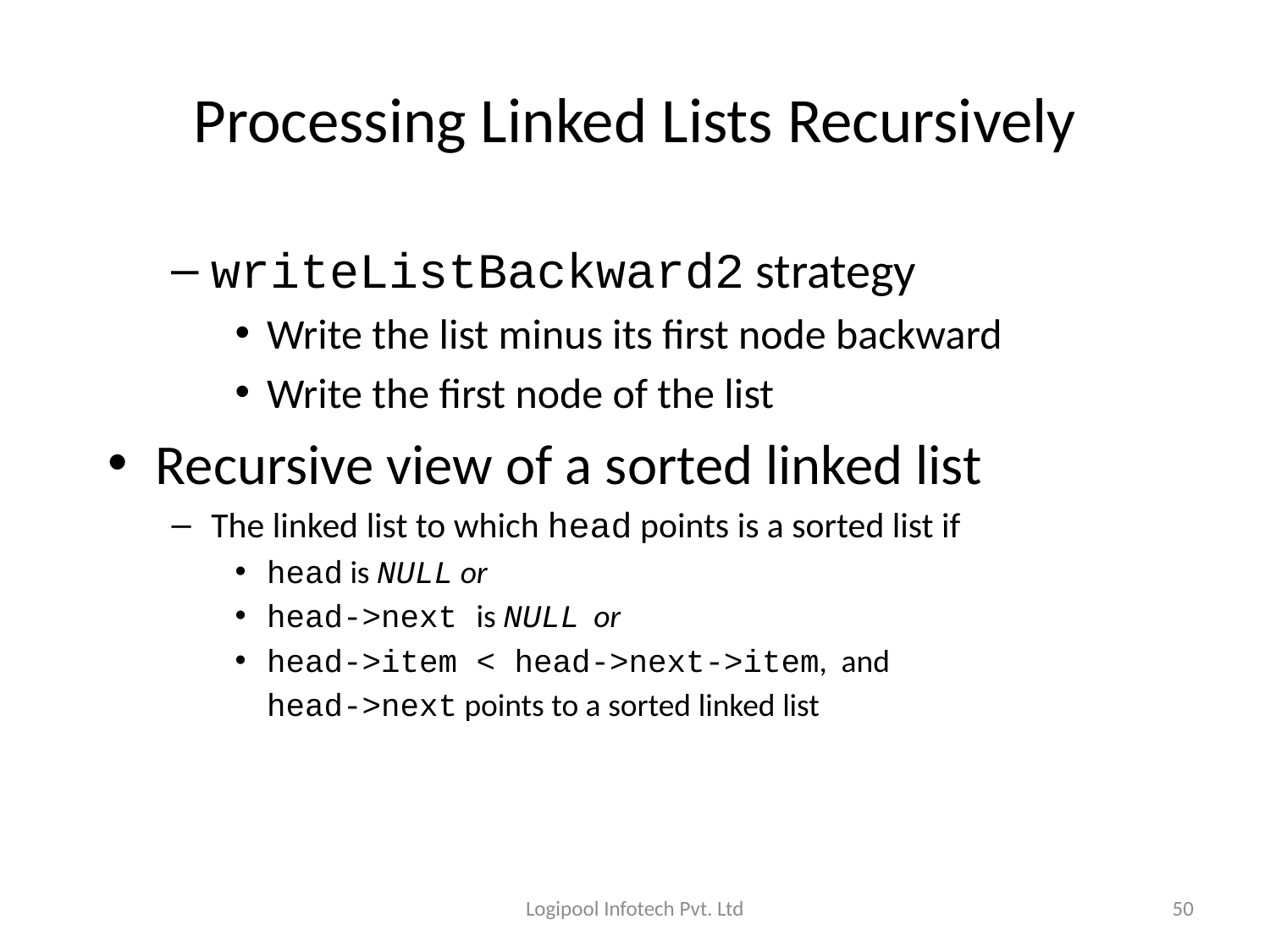

# Processing Linked Lists Recursively
writeListBackward2 strategy
Write the list minus its first node backward
Write the first node of the list
Recursive view of a sorted linked list
The linked list to which head points is a sorted list if
head is NULL or
head->next is NULL  or
head->item < head->next->item,  and
	head->next points to a sorted linked list
Logipool Infotech Pvt. Ltd
50